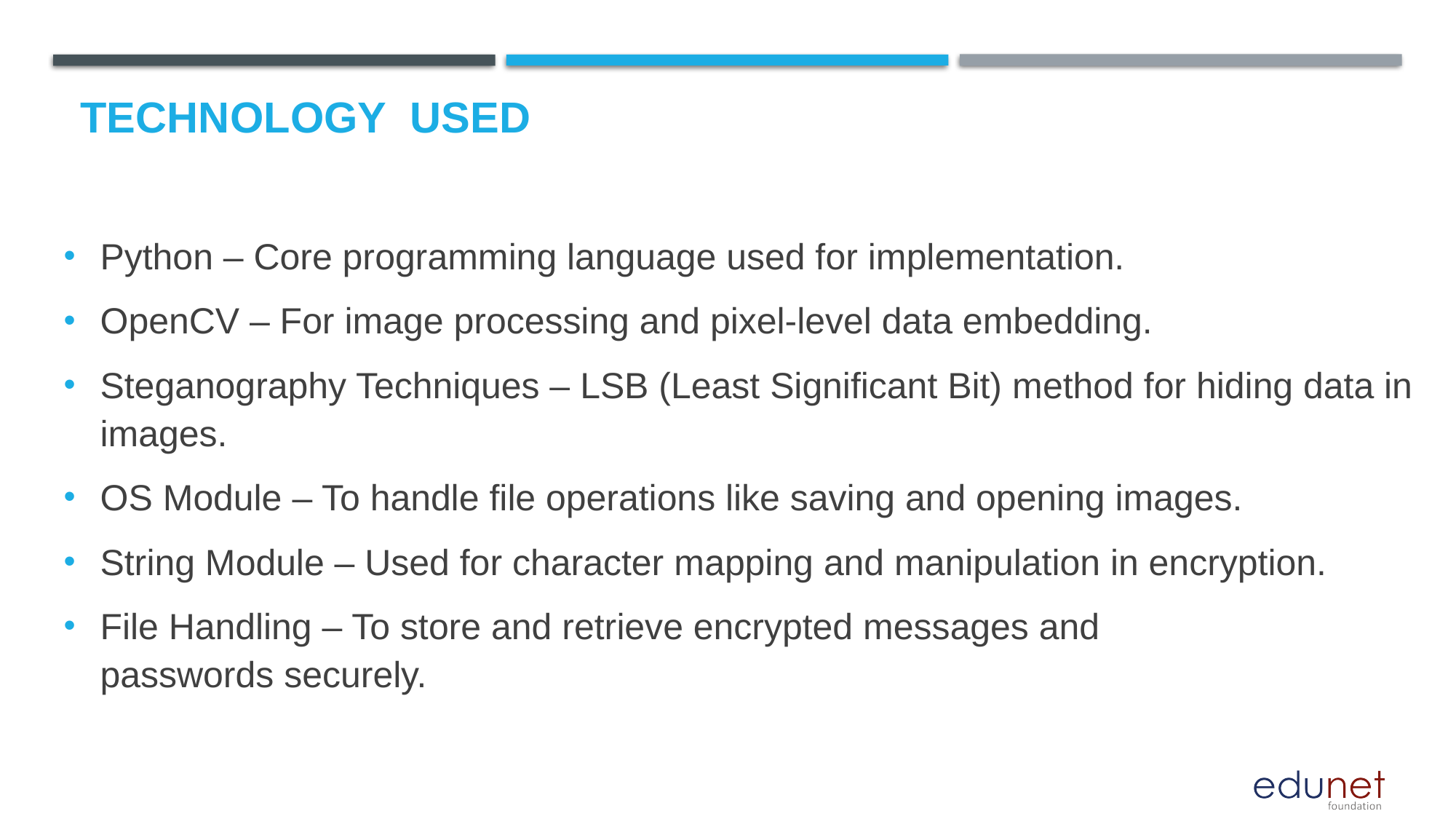

# Technology  used
Python – Core programming language used for implementation.
OpenCV – For image processing and pixel-level data embedding.
Steganography Techniques – LSB (Least Significant Bit) method for hiding data in images.
OS Module – To handle file operations like saving and opening images.
String Module – Used for character mapping and manipulation in encryption.
File Handling – To store and retrieve encrypted messages and passwords securely.